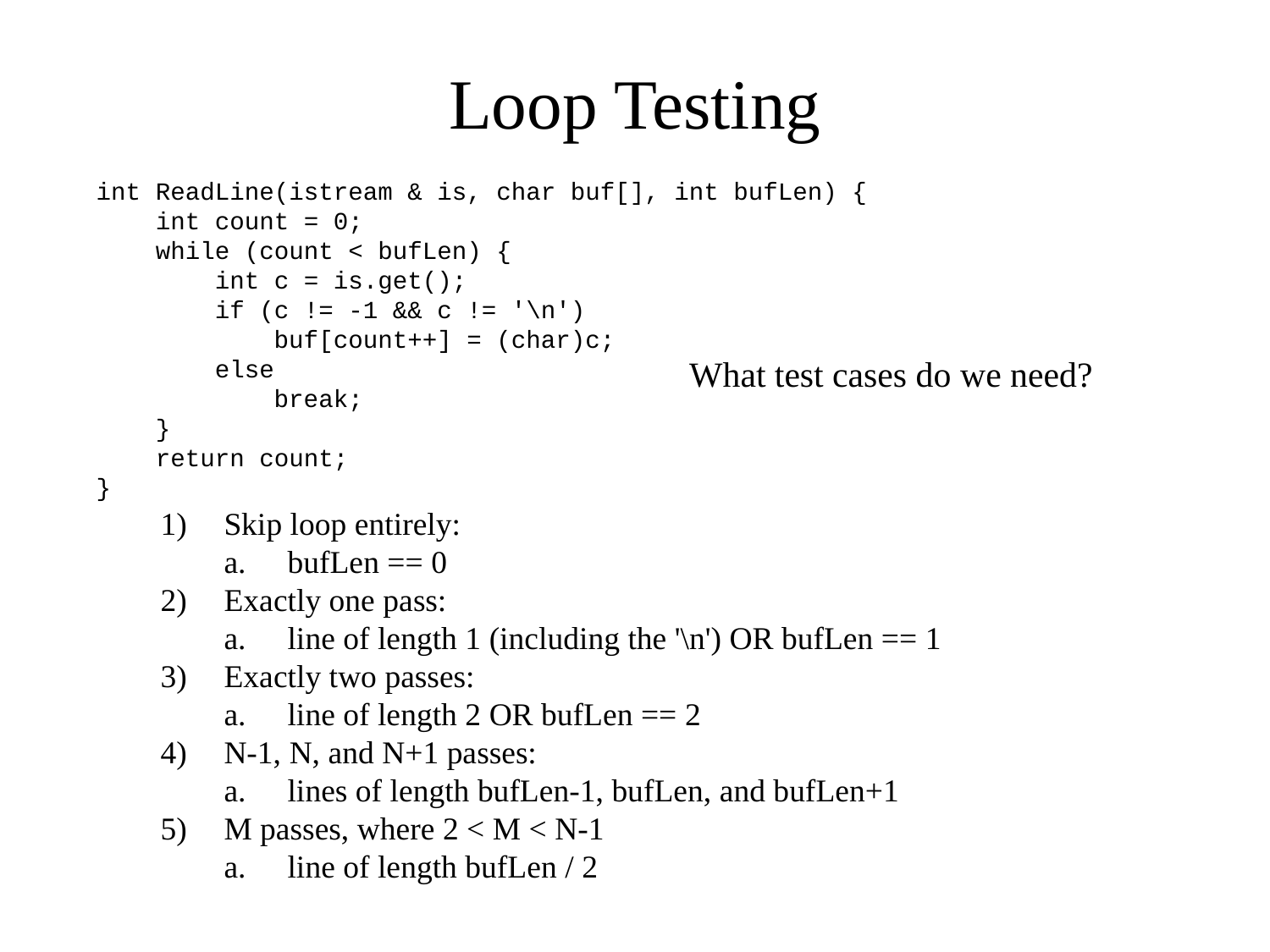

# Loop Testing
int ReadLine(istream & is, char buf[], int bufLen) {
    int count = 0;
    while (count < bufLen) {
        int c = is.get();
        if (c != -1 && c != '\n')
            buf[count++] = (char)c;
        else
            break;
    }
    return count;
}
What test cases do we need?
Skip loop entirely:
bufLen == 0
Exactly one pass:
line of length 1 (including the '\n') OR bufLen == 1
Exactly two passes:
line of length 2 OR bufLen == 2
N-1, N, and N+1 passes:
lines of length bufLen-1, bufLen, and bufLen+1
M passes, where 2 < M < N-1
line of length bufLen / 2